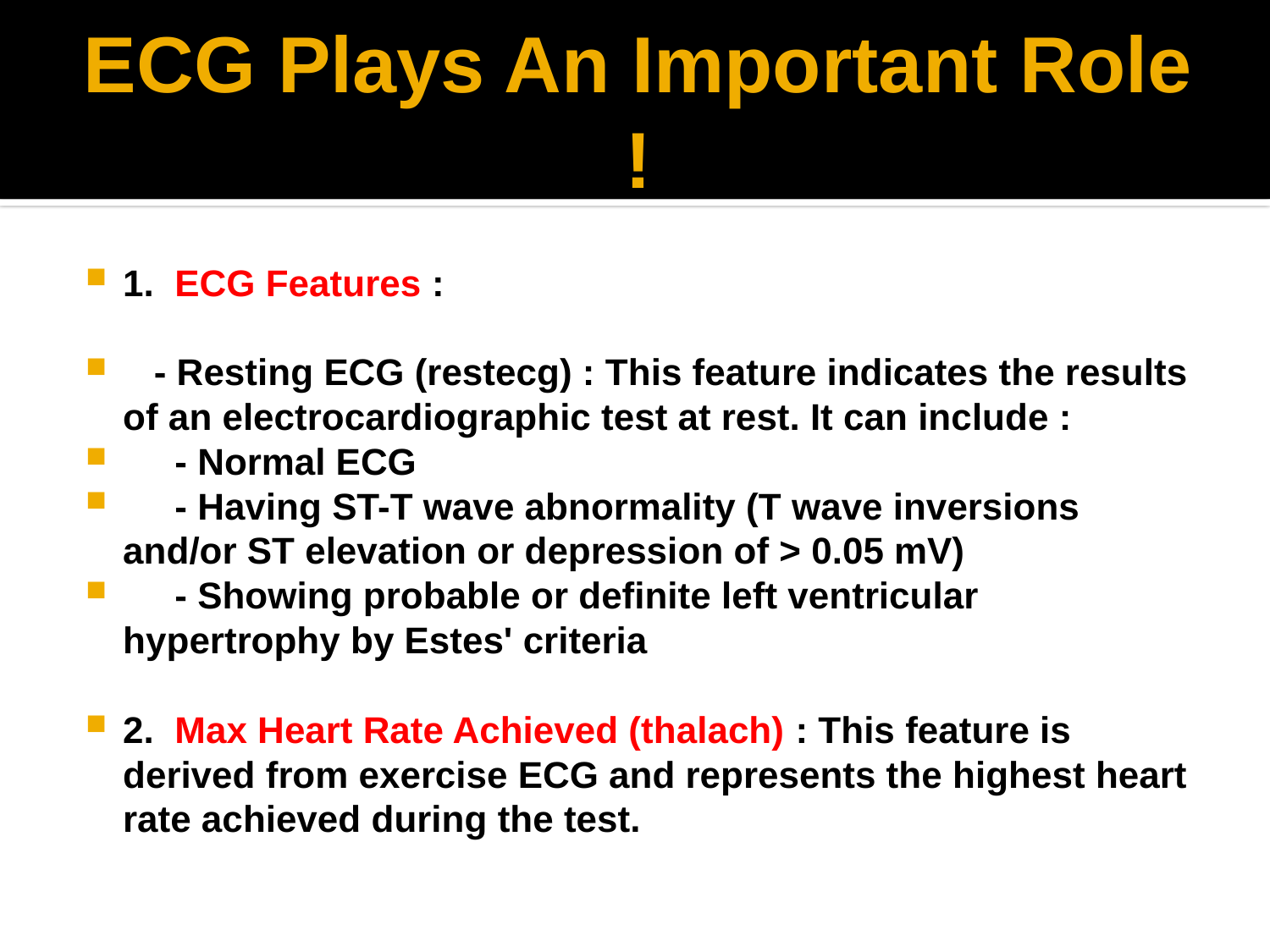

# ECG Plays An Important Role !
1.  ECG Features :

   - Resting ECG (restecg) : This feature indicates the results of an electrocardiographic test at rest. It can include :
     - Normal ECG
     - Having ST-T wave abnormality (T wave inversions and/or ST elevation or depression of > 0.05 mV)
     - Showing probable or definite left ventricular hypertrophy by Estes' criteria

2.  Max Heart Rate Achieved (thalach) : This feature is derived from exercise ECG and represents the highest heart rate achieved during the test.